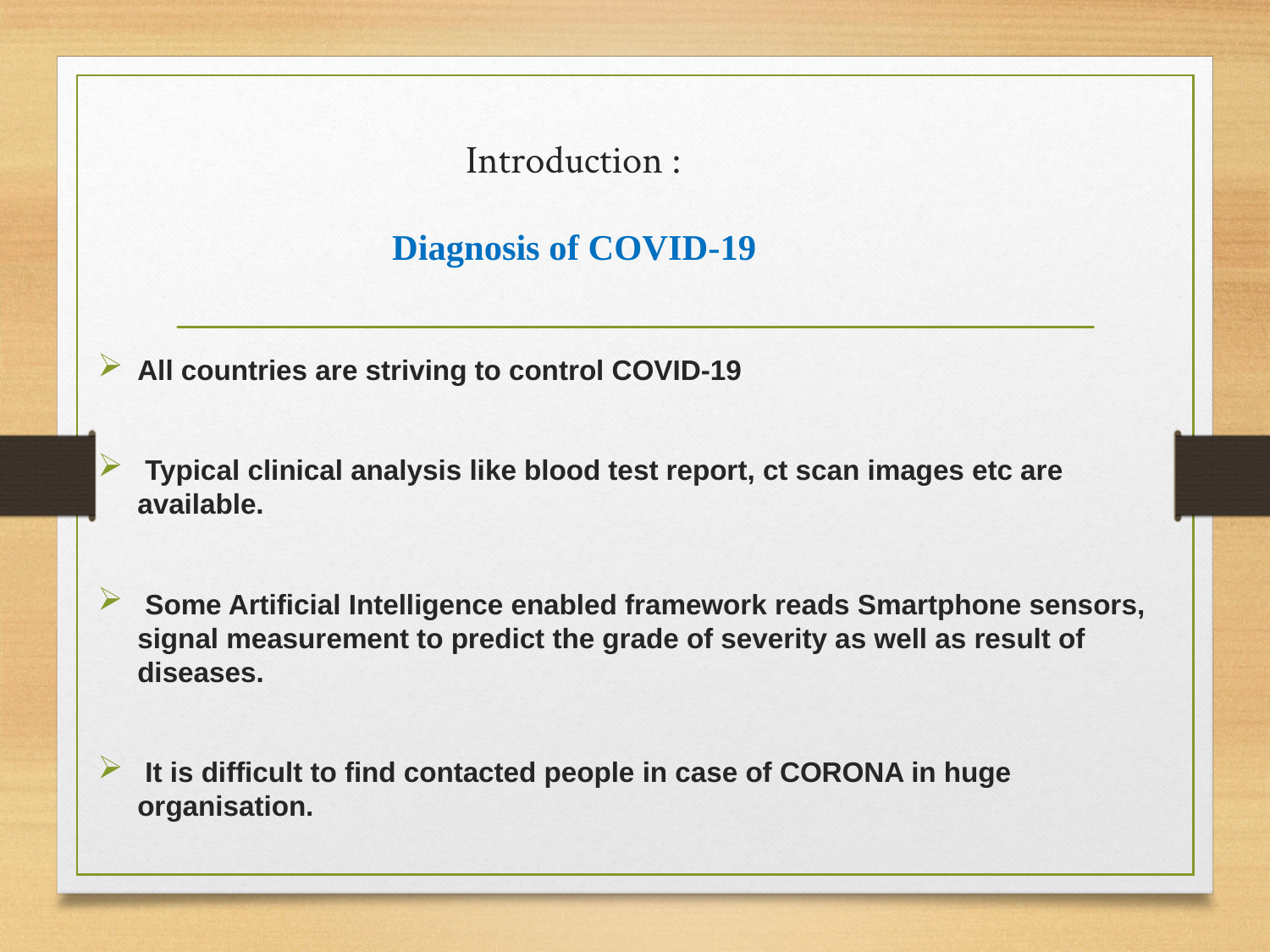

# Introduction : Diagnosis of COVID-19
All countries are striving to control COVID-19

 Typical clinical analysis like blood test report, ct scan images etc are available.

 Some Artificial Intelligence enabled framework reads Smartphone sensors, signal measurement to predict the grade of severity as well as result of diseases.

 It is difficult to find contacted people in case of CORONA in huge organisation.